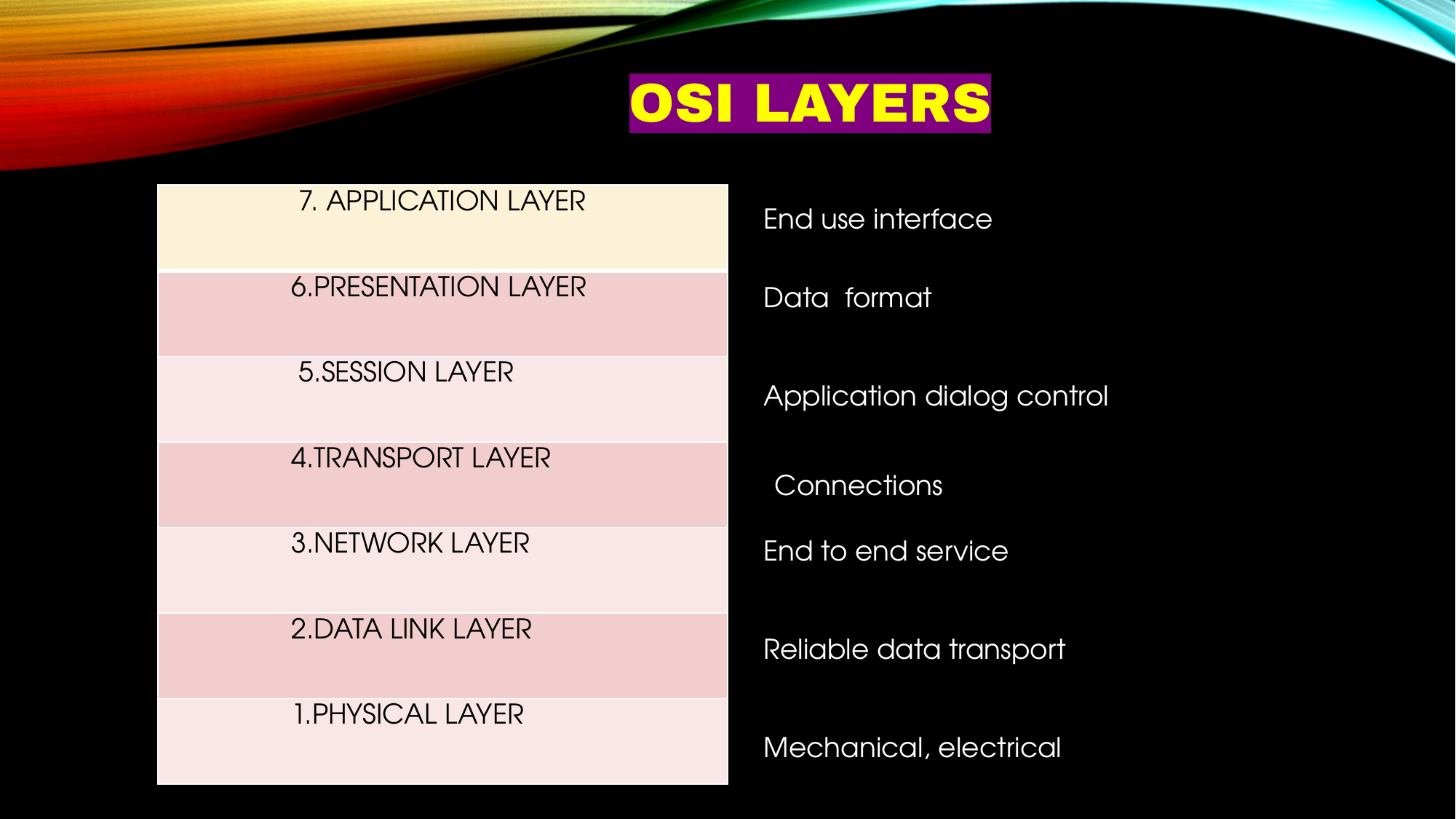

OSI LAYERS
| 7. APPLICATION LAYER |
| --- |
| 6.PRESENTATION LAYER |
| 5.SESSION LAYER |
| 4.TRANSPORT LAYER |
| 3.NETWORK LAYER |
| 2.DATA LINK LAYER |
| 1.PHYSICAL LAYER |
End use interface
Data  format

Application dialog control

Connections

End to end service

Reliable data transport

Mechanical, electrical